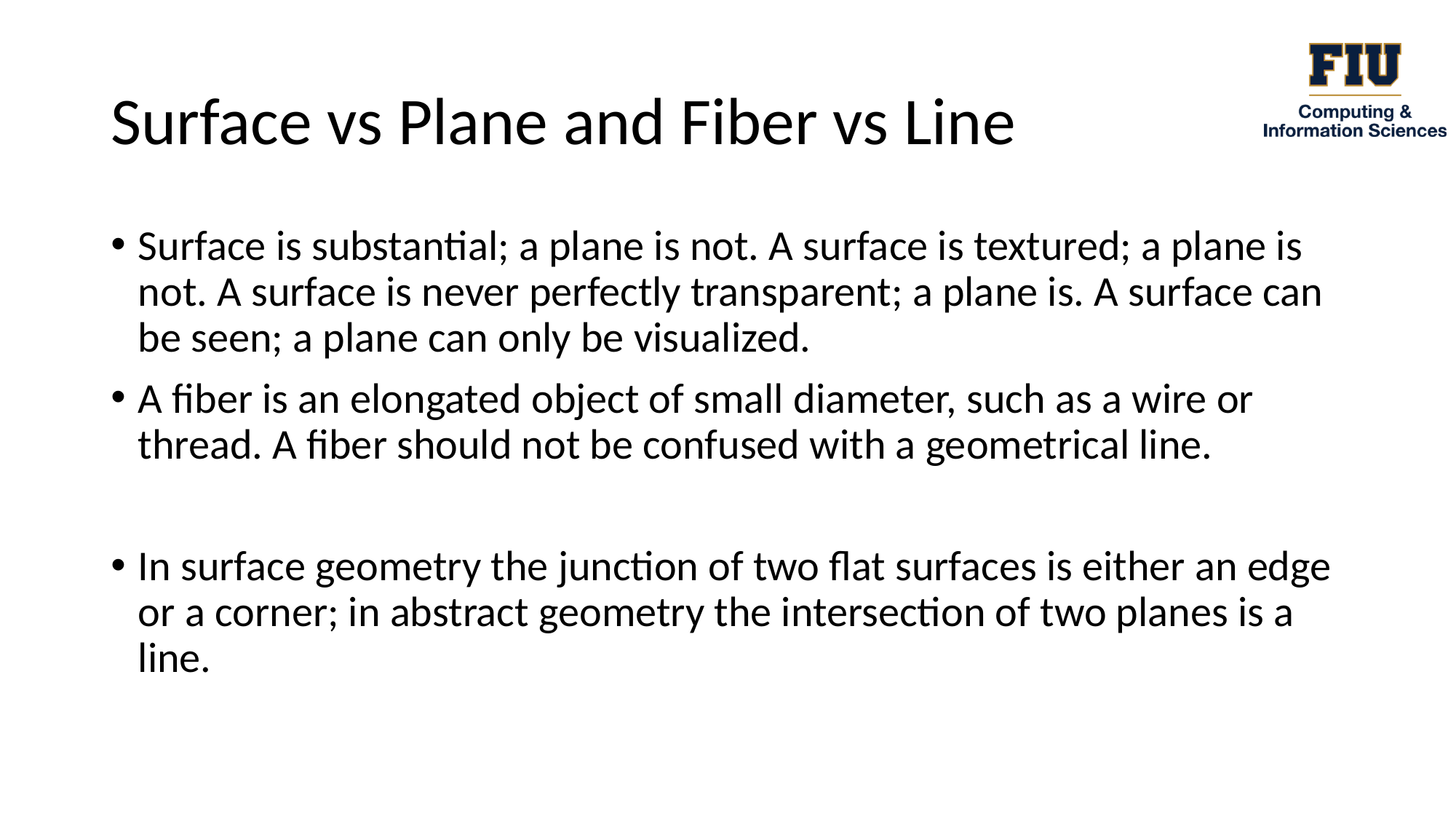

# Surface vs Plane and Fiber vs Line
Surface is substantial; a plane is not. A surface is textured; a plane is not. A surface is never perfectly transparent; a plane is. A surface can be seen; a plane can only be visualized.
A fiber is an elongated object of small diameter, such as a wire or thread. A fiber should not be confused with a geometrical line.

In surface geometry the junction of two flat surfaces is either an edge or a corner; in abstract geometry the intersection of two planes is a line.